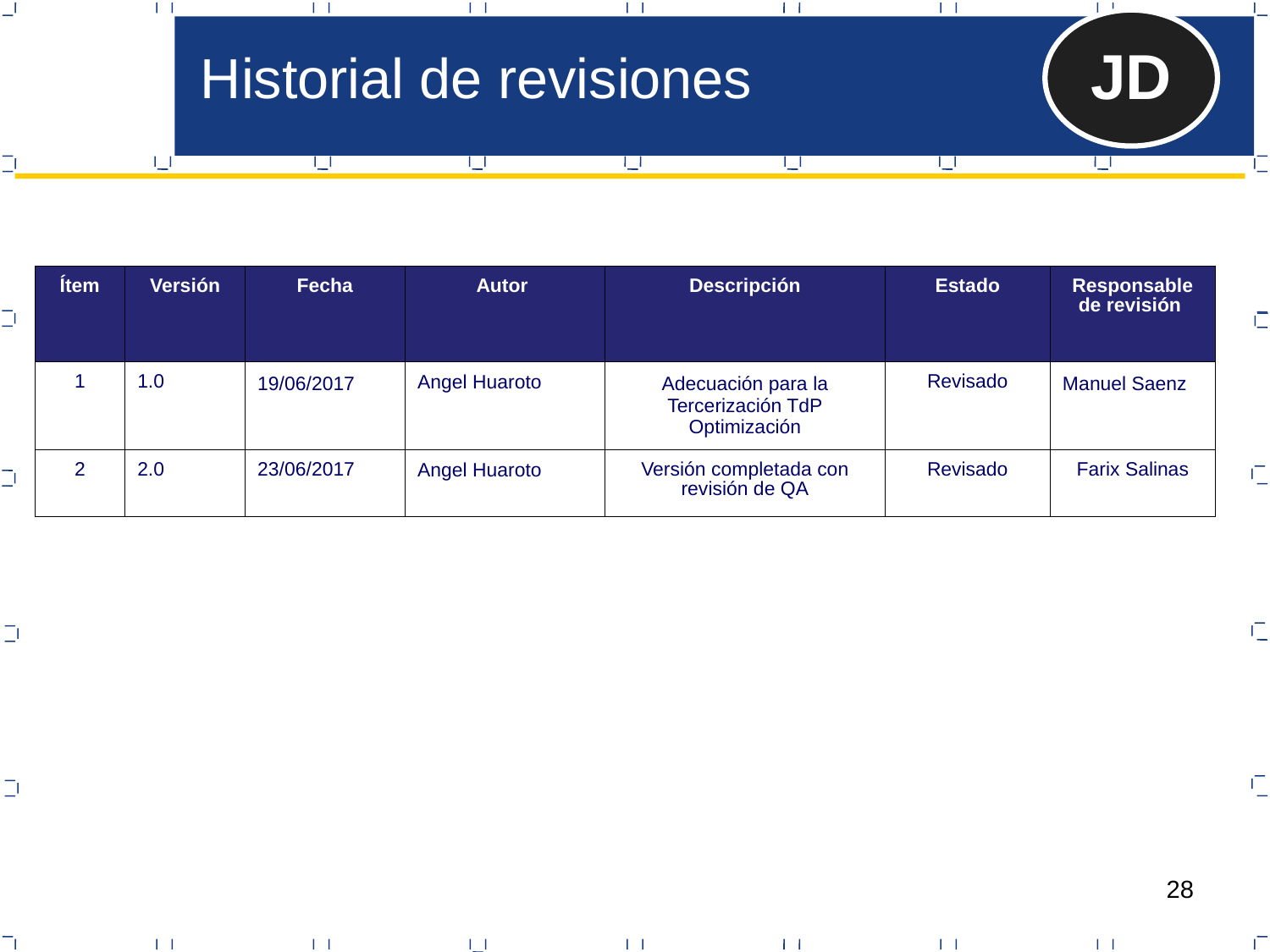

JD
Historial de revisiones

| Ítem | Versión | Fecha | Autor | Descripción | Estado | Responsable de revisión |
| --- | --- | --- | --- | --- | --- | --- |
| 1 | 1.0 | 19/06/2017 | Angel Huaroto | Adecuación para la Tercerización TdP Optimización | Revisado | Manuel Saenz |
| 2 | 2.0 | 23/06/2017 | Angel Huaroto | Versión completada con revisión de QA | Revisado | Farix Salinas |